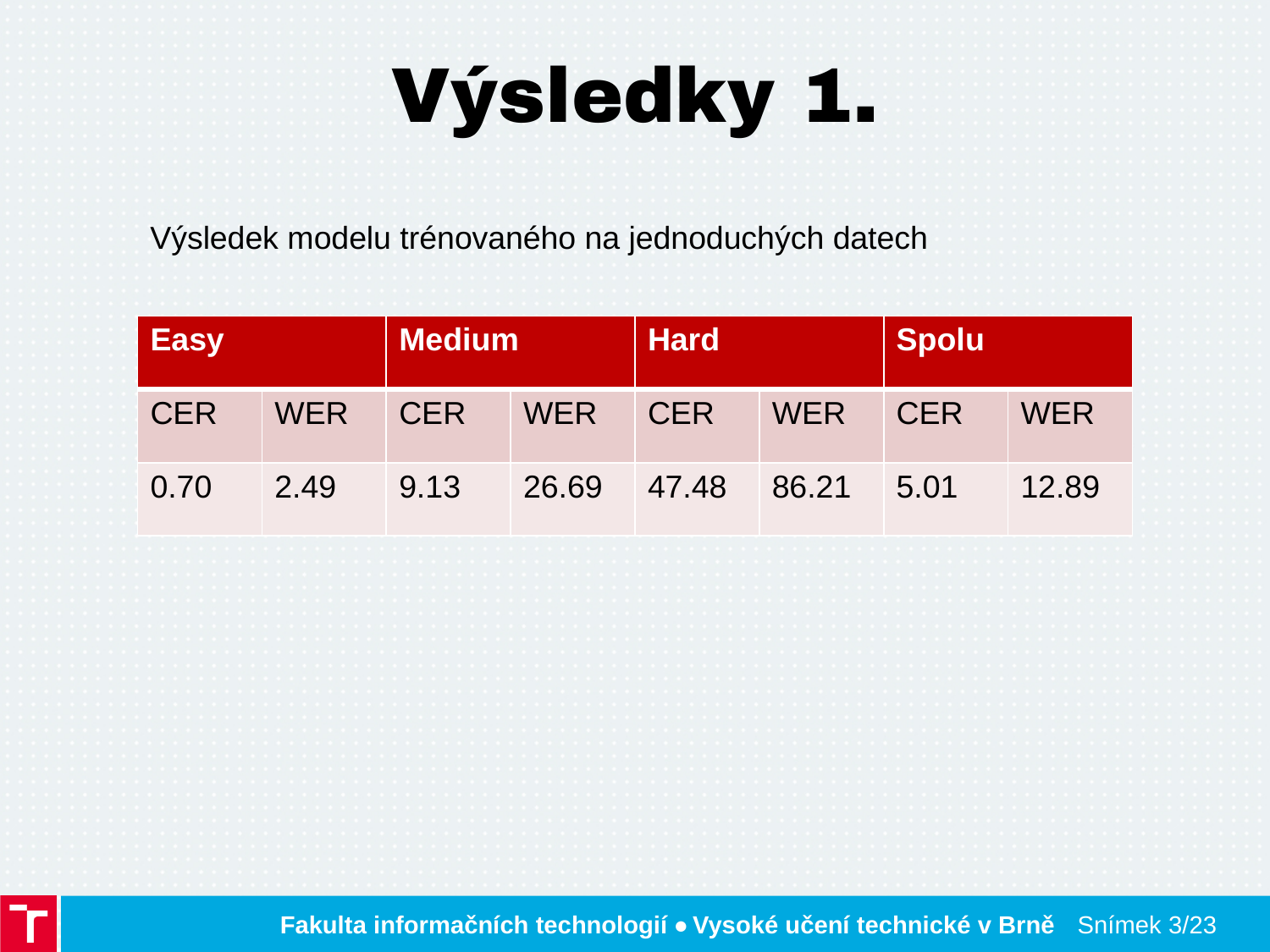

# Výsledky 1.
Výsledek modelu trénovaného na jednoduchých datech
| Easy |  | Medium |  | Hard |  | Spolu |  |
| --- | --- | --- | --- | --- | --- | --- | --- |
| CER | WER | CER | WER | CER | WER | CER | WER |
| 0.70 | 2.49 | 9.13 | 26.69 | 47.48 | 86.21 | 5.01 | 12.89 |